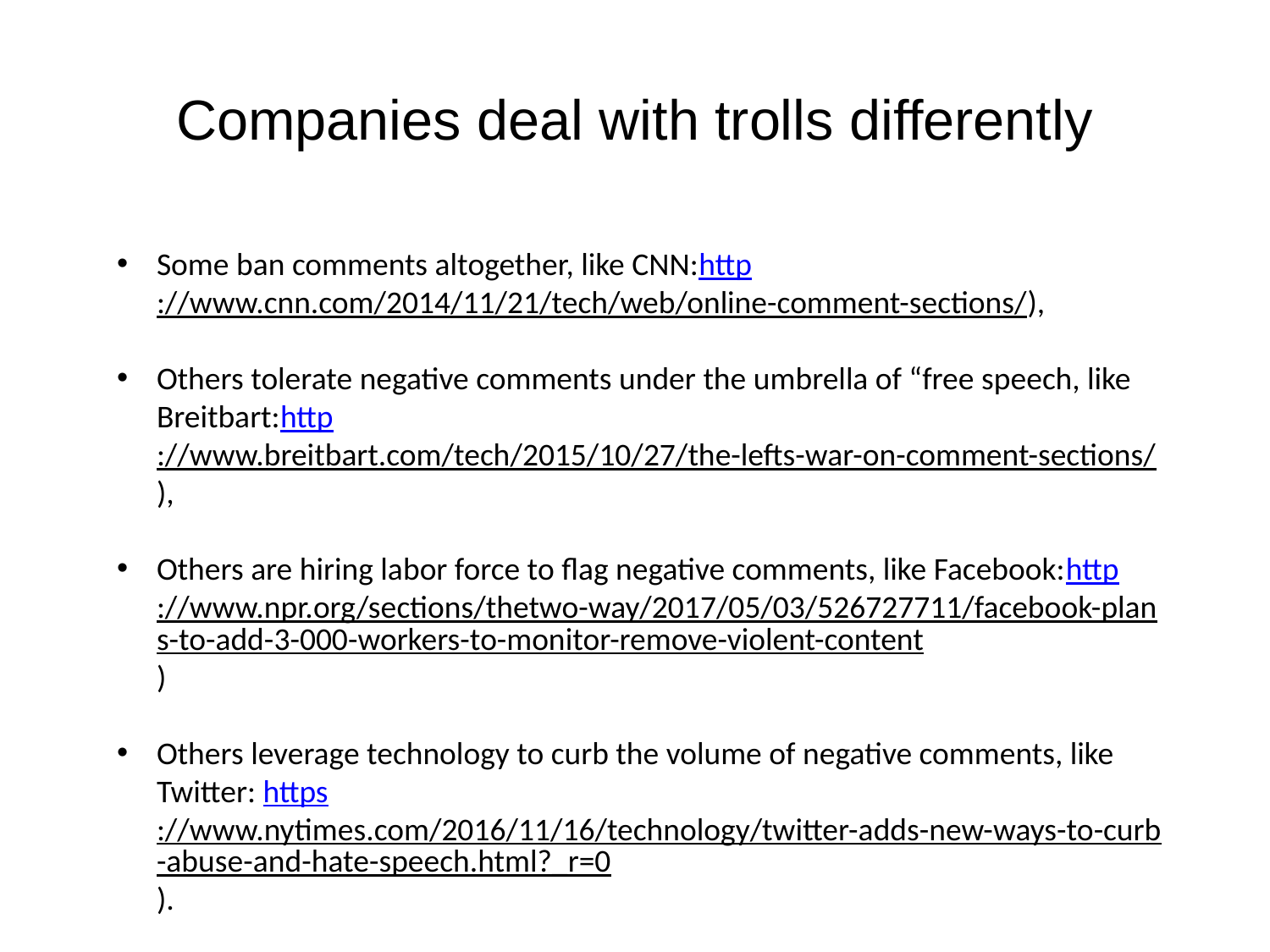

# Companies deal with trolls differently
Some ban comments altogether, like CNN:http://www.cnn.com/2014/11/21/tech/web/online-comment-sections/),

Others tolerate negative comments under the umbrella of “free speech, like Breitbart:http://www.breitbart.com/tech/2015/10/27/the-lefts-war-on-comment-sections/),

Others are hiring labor force to flag negative comments, like Facebook:http://www.npr.org/sections/thetwo-way/2017/05/03/526727711/facebook-plans-to-add-3-000-workers-to-monitor-remove-violent-content)

Others leverage technology to curb the volume of negative comments, like Twitter: https://www.nytimes.com/2016/11/16/technology/twitter-adds-new-ways-to-curb-abuse-and-hate-speech.html?_r=0).